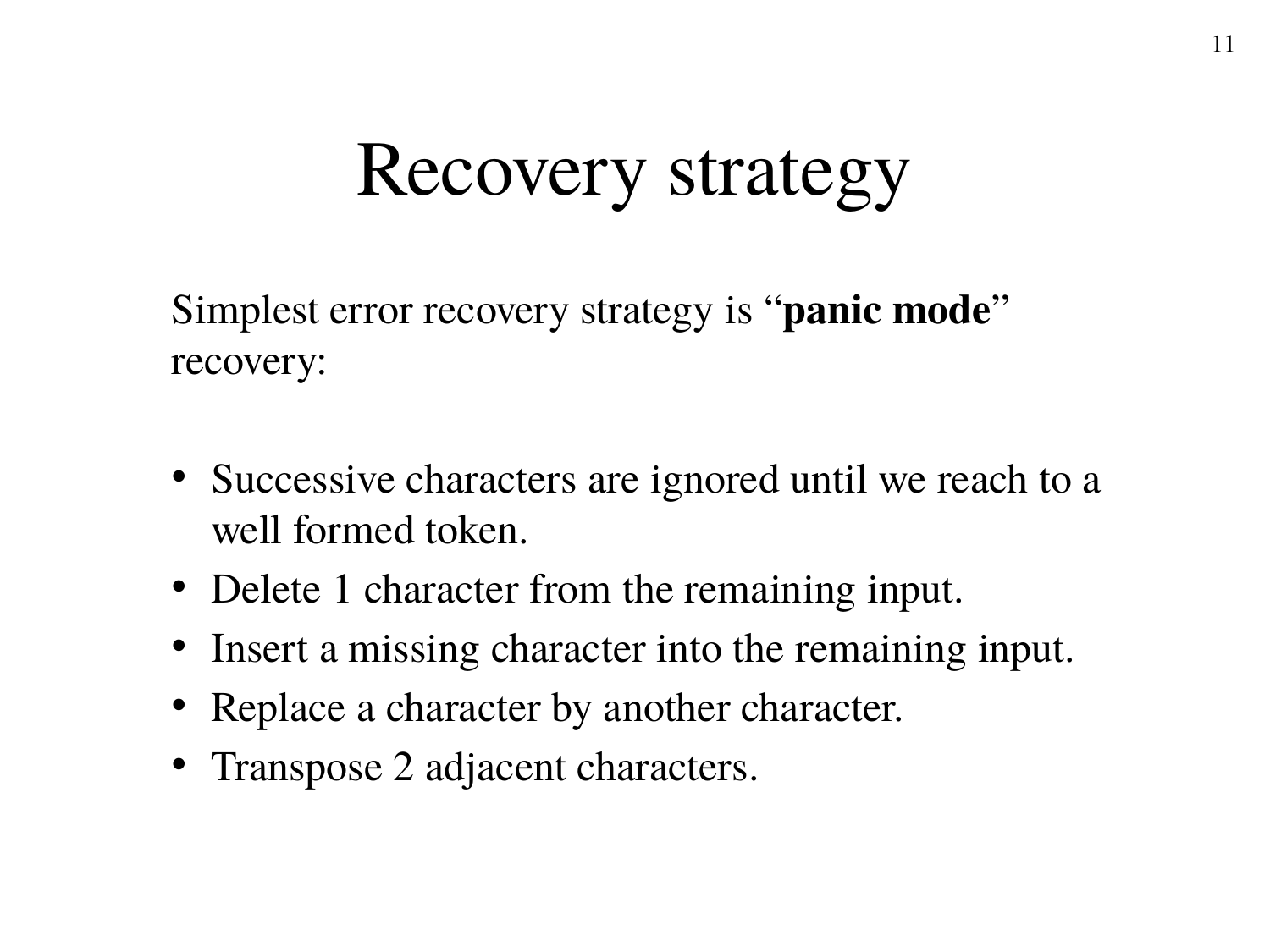

11
# Recovery strategy
Simplest error recovery strategy is “panic mode” recovery:

Successive characters are ignored until we reach to a well formed token.
Delete 1 character from the remaining input.
Insert a missing character into the remaining input.
Replace a character by another character.
Transpose 2 adjacent characters.